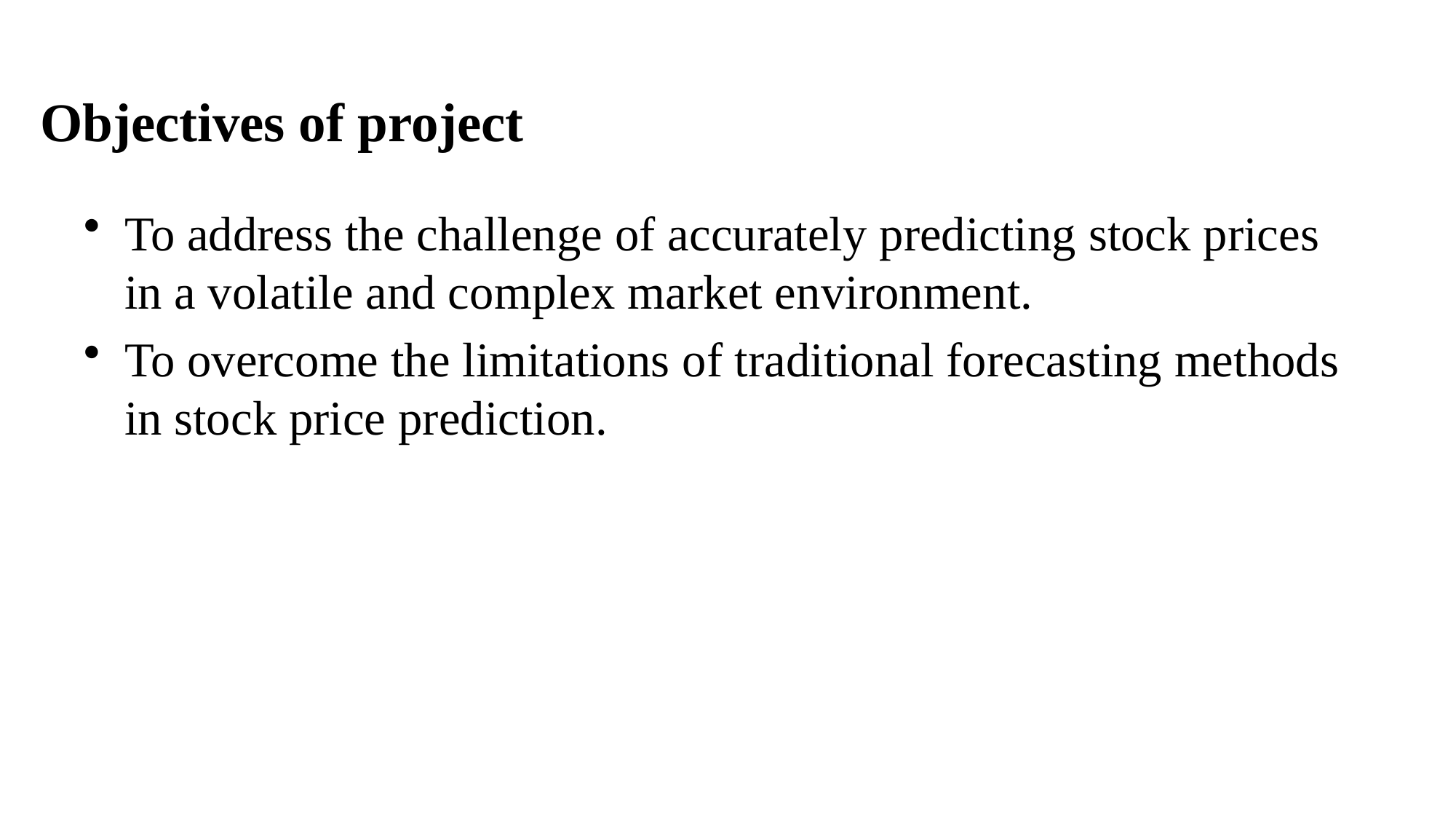

# Objectives of project
To address the challenge of accurately predicting stock prices in a volatile and complex market environment.
To overcome the limitations of traditional forecasting methods in stock price prediction.

8